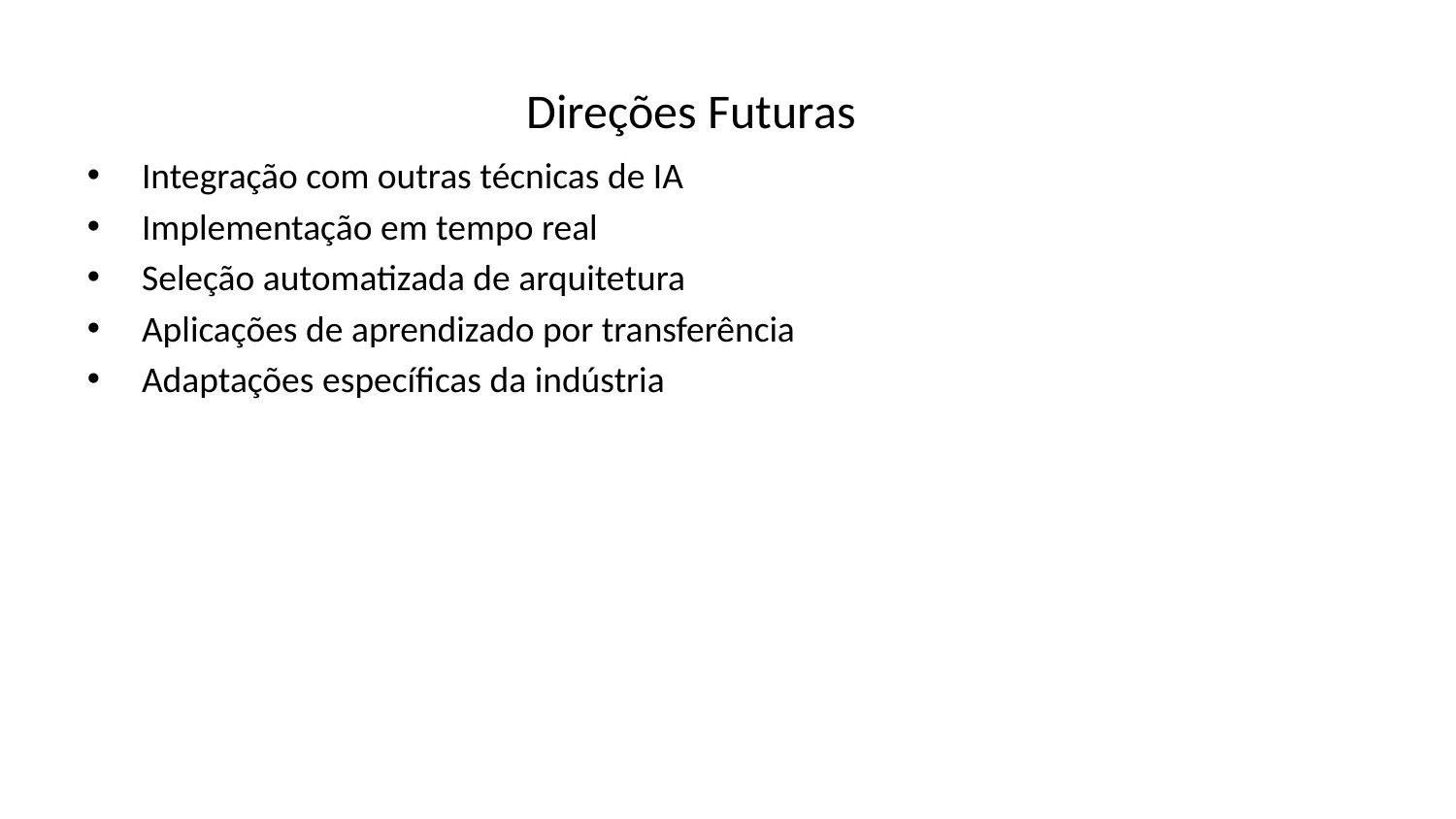

Direções Futuras
Integração com outras técnicas de IA
Implementação em tempo real
Seleção automatizada de arquitetura
Aplicações de aprendizado por transferência
Adaptações específicas da indústria